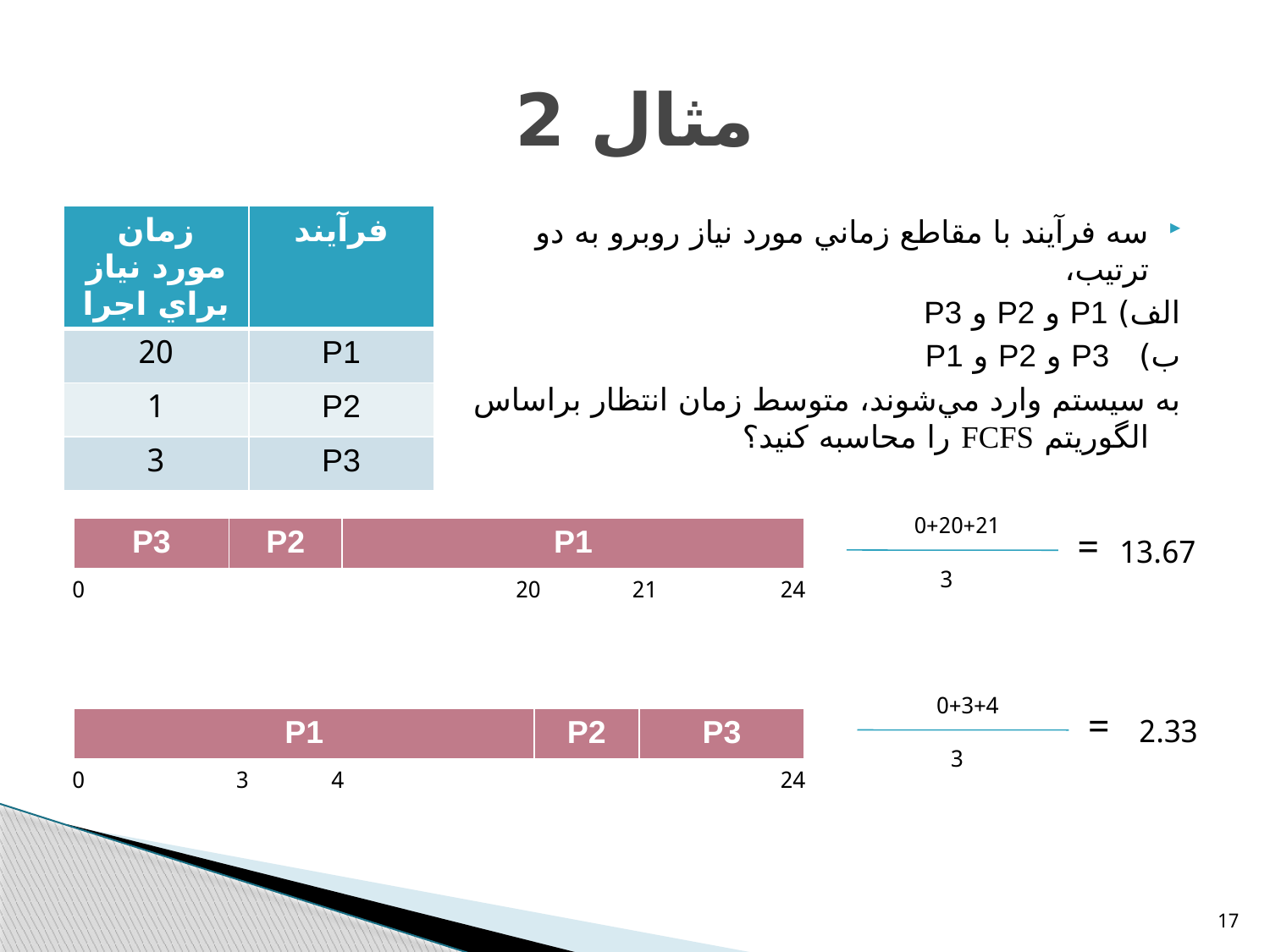

# مثال 2
| زمان مورد نياز براي اجرا | فرآيند |
| --- | --- |
| 20 | P1 |
| 1 | P2 |
| 3 | P3 |
سه فرآيند با مقاطع زماني مورد نياز روبرو به دو ترتيب،
الف) P1 و P2 و P3
ب)   P3 و P2 و P1
به سيستم وارد مي‌شوند، متوسط زمان انتظار براساس الگوريتم FCFS را محاسبه كنيد؟

0+20+21
| P3 | P2 | P1 |
| --- | --- | --- |
=
13.67

3
0
20
21
24
0+3+4
=
| P1 | P2 | P3 |
| --- | --- | --- |
2.33

3
0
3
4
24
17